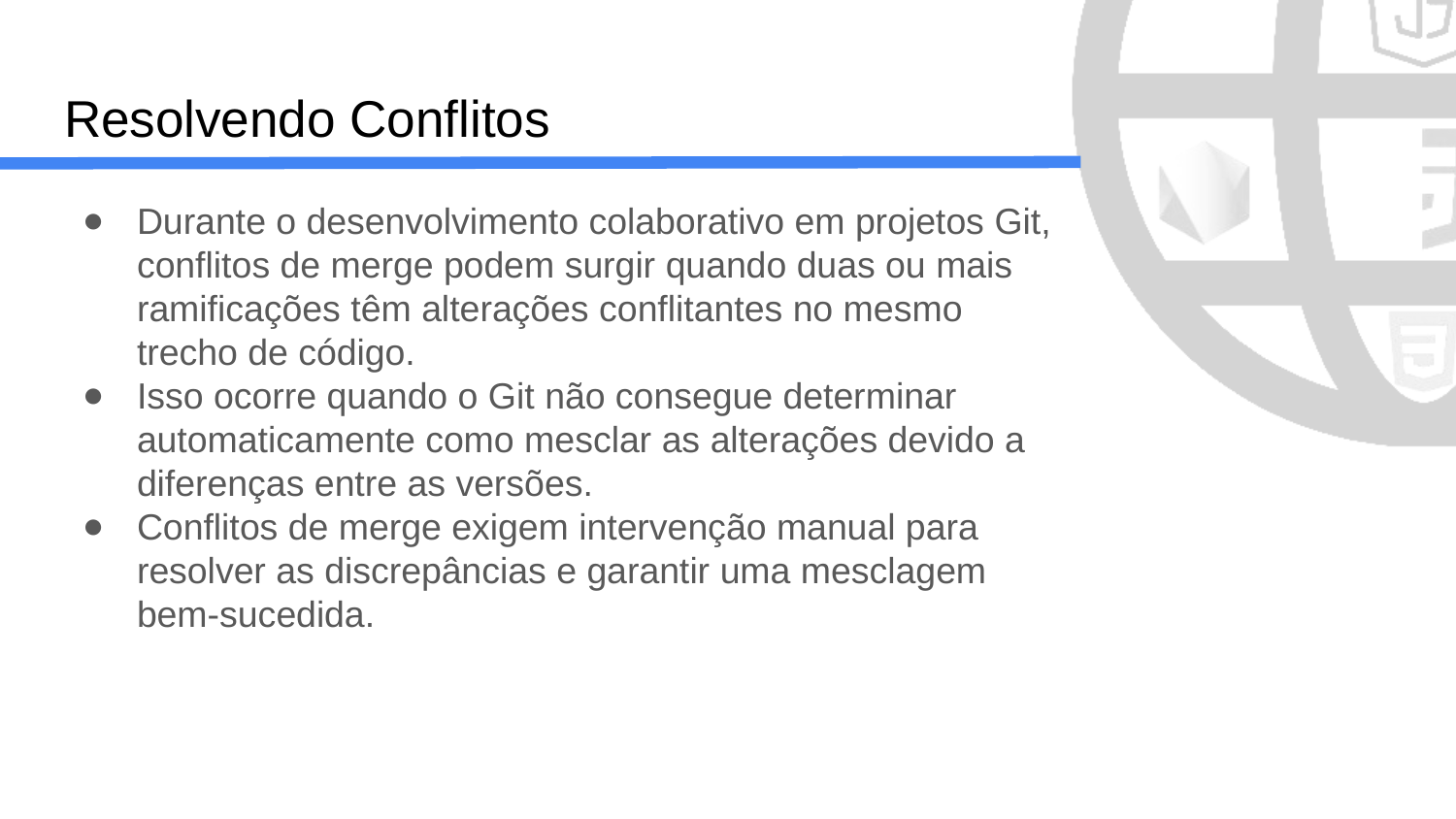

# Resolvendo Conflitos
Durante o desenvolvimento colaborativo em projetos Git, conflitos de merge podem surgir quando duas ou mais ramificações têm alterações conflitantes no mesmo trecho de código.
Isso ocorre quando o Git não consegue determinar automaticamente como mesclar as alterações devido a diferenças entre as versões.
Conflitos de merge exigem intervenção manual para resolver as discrepâncias e garantir uma mesclagem bem-sucedida.